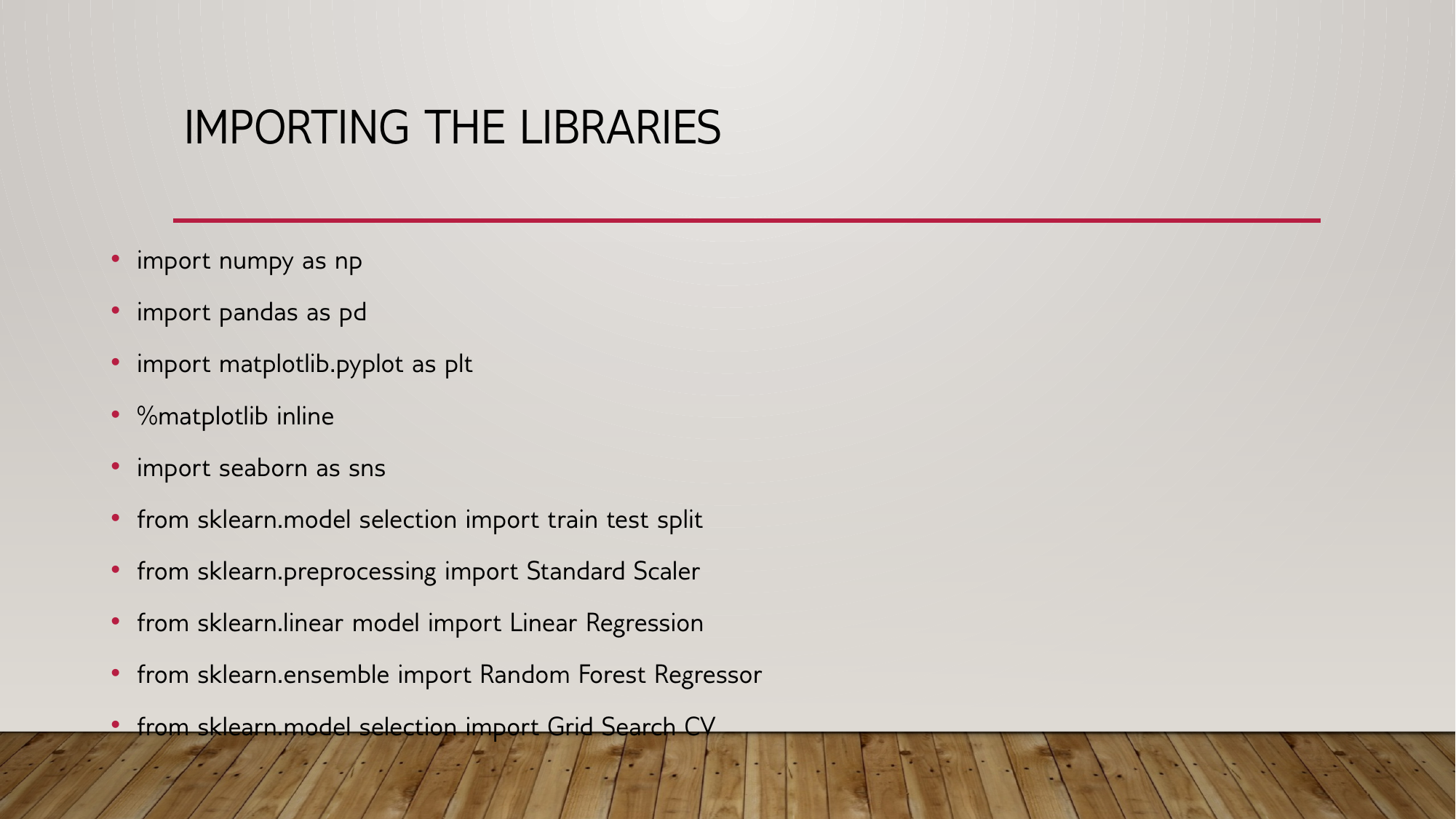

# Importing the libraries
import numpy as np
import pandas as pd
import matplotlib.pyplot as plt
%matplotlib inline
import seaborn as sns
from sklearn.model selection import train test split
from sklearn.preprocessing import Standard Scaler
from sklearn.linear model import Linear Regression
from sklearn.ensemble import Random Forest Regressor
from sklearn.model selection import Grid Search CV